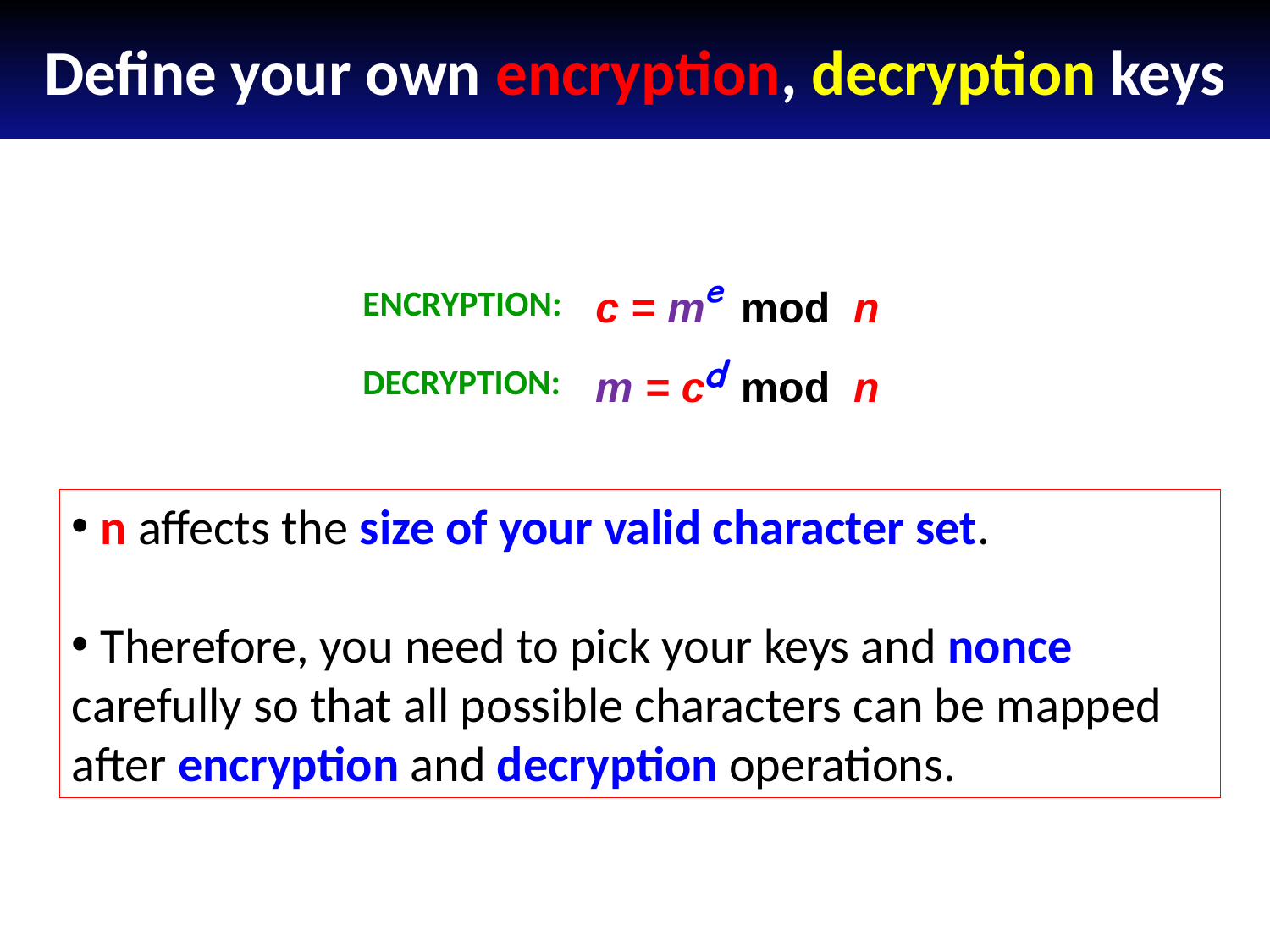

# Define your own encryption, decryption keys
e
ENCRYPTION:
c = m   mod  n
d
DECRYPTION:
m = c   mod  n
 n affects the size of your valid character set.

 Therefore, you need to pick your keys and nonce carefully so that all possible characters can be mapped after encryption and decryption operations.